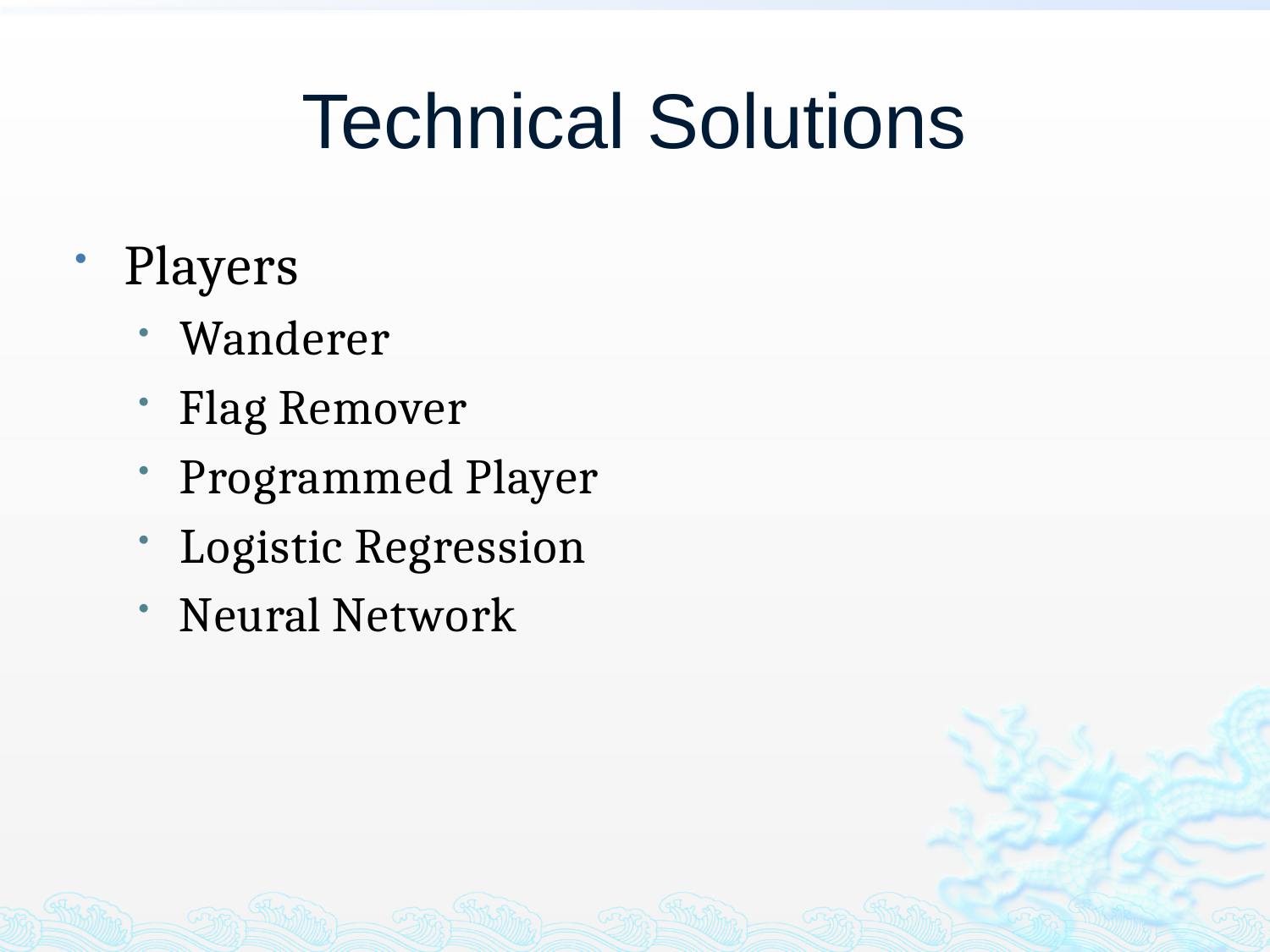

# Technical Solutions
Players
Wanderer
Flag Remover
Programmed Player
Logistic Regression
Neural Network